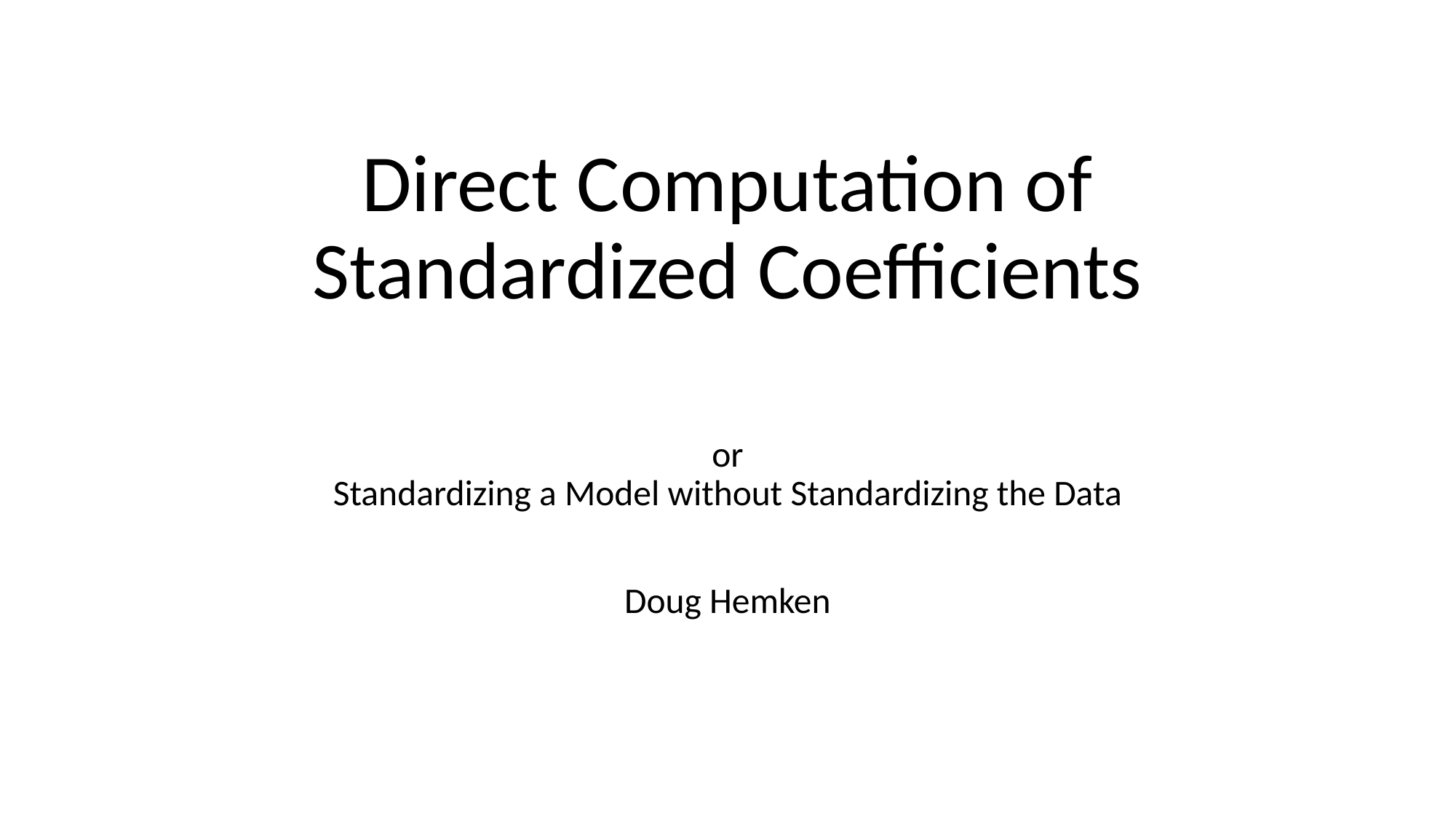

# Direct Computation of Standardized Coefficients
or
Standardizing a Model without Standardizing the Data

Doug Hemken